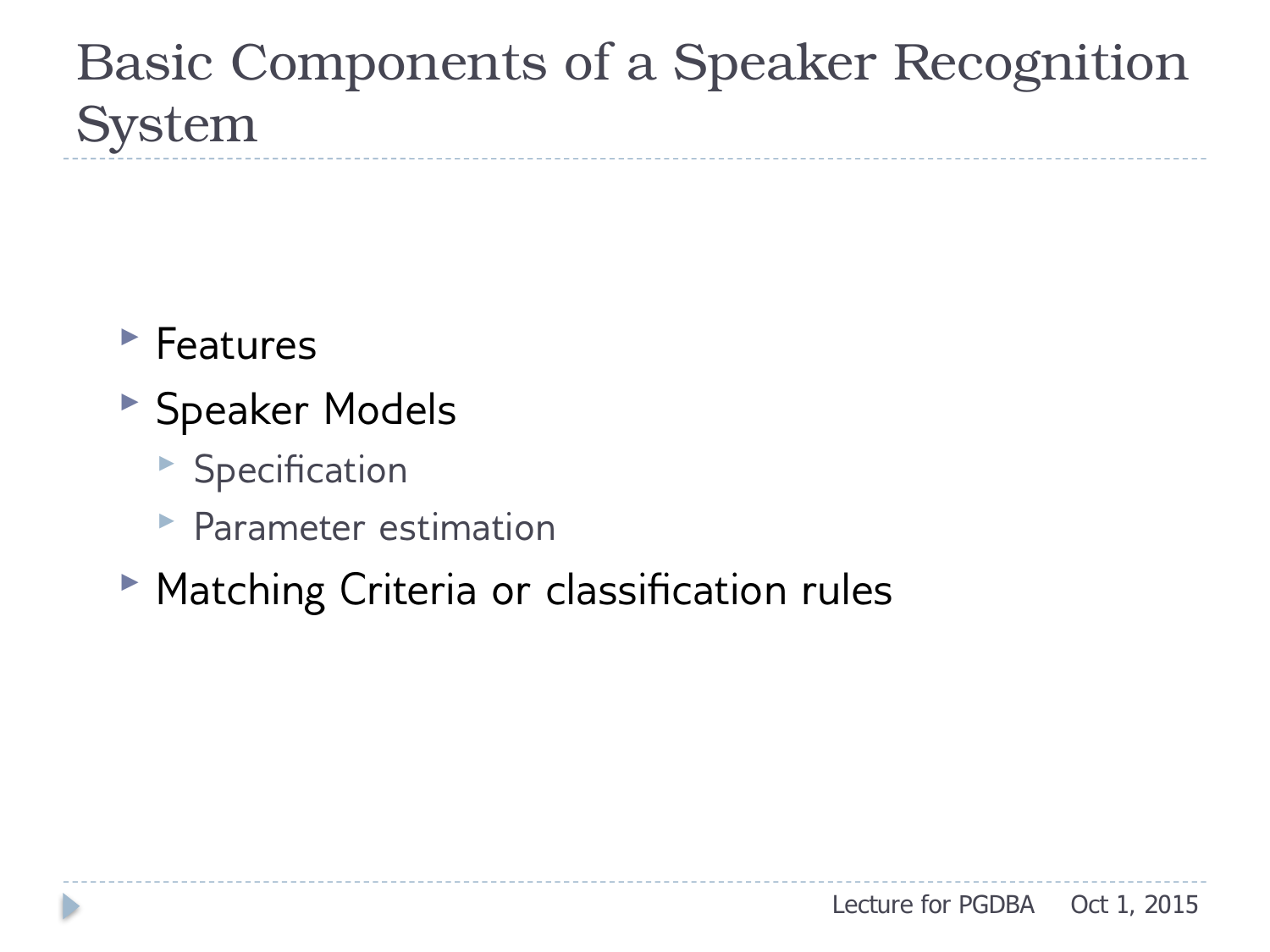

# Basic Components of a Speaker Recognition System
Features
Speaker Models
Specification
Parameter estimation
Matching Criteria or classification rules
Lecture for PGDBA
Oct 1, 2015